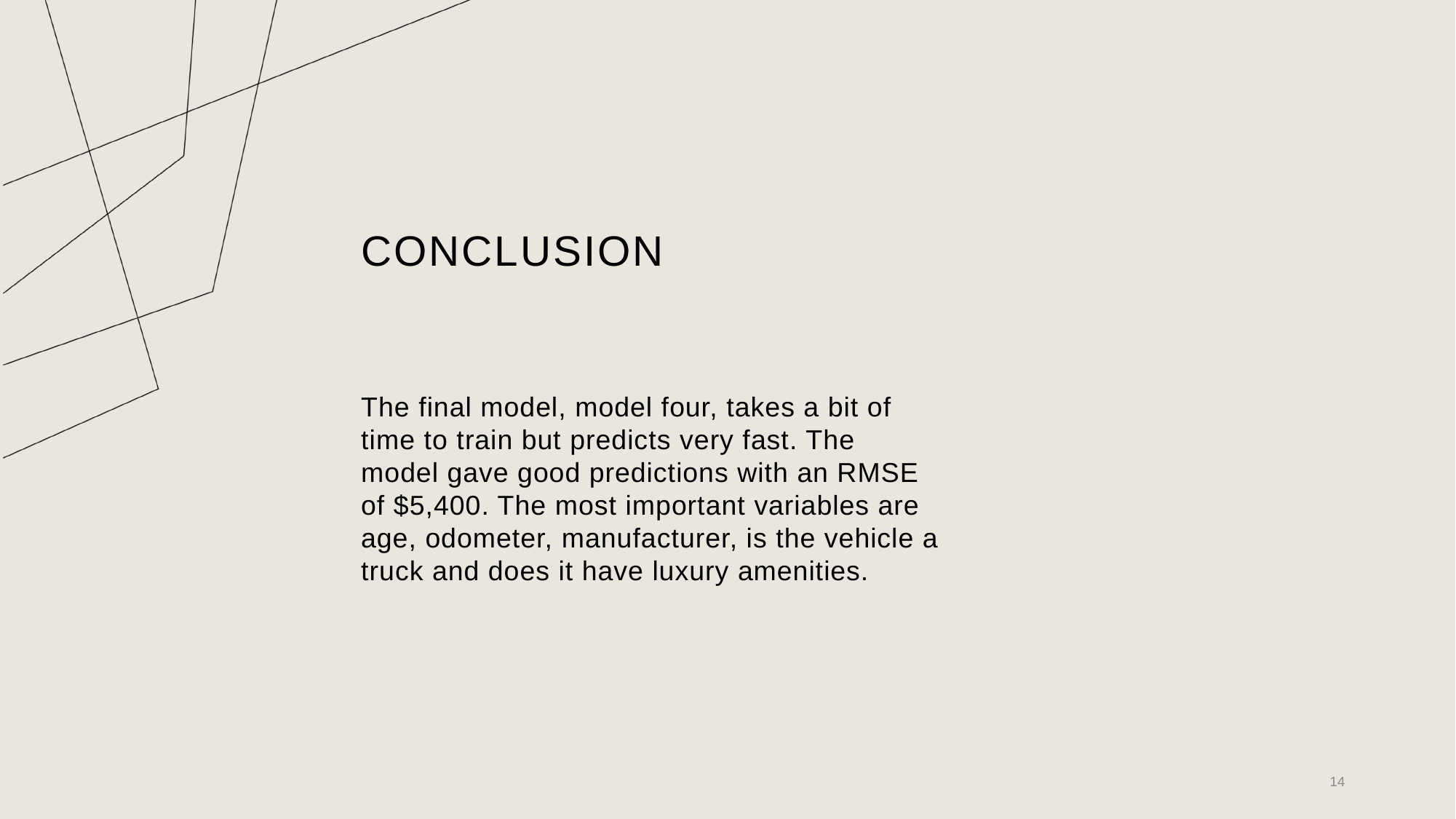

# Conclusion
The final model, model four, takes a bit of time to train but predicts very fast. The model gave good predictions with an RMSE of $5,400. The most important variables are age, odometer, manufacturer, is the vehicle a truck and does it have luxury amenities.

14